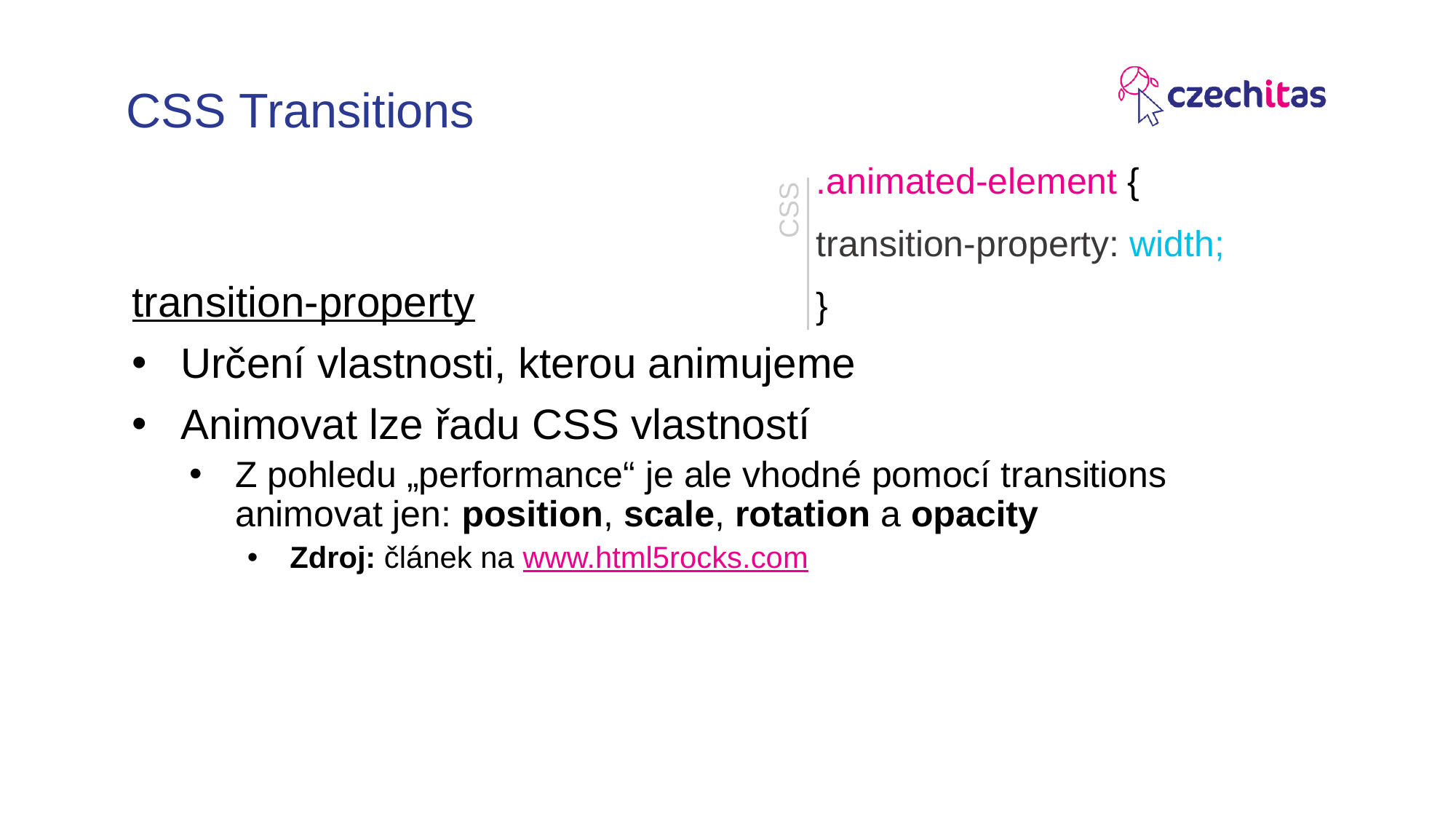

# CSS Transitions
.animated-element {
transition-property: width;
}
transition-property
Určení vlastnosti, kterou animujeme
Animovat lze řadu CSS vlastností
Z pohledu „performance“ je ale vhodné pomocí transitions animovat jen: position, scale, rotation a opacity
Zdroj: článek na www.html5rocks.com
CSS